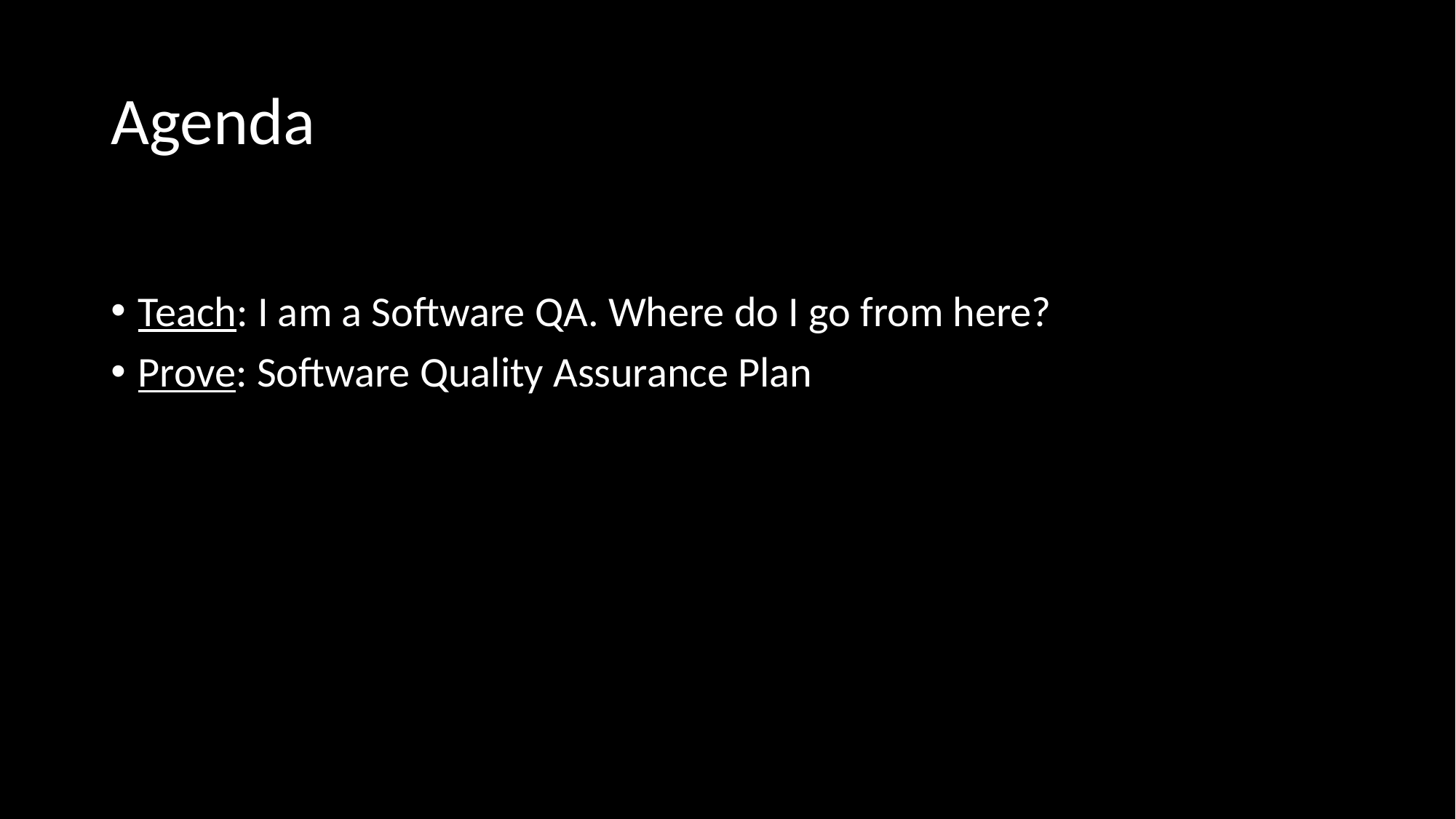

# Agenda

Teach: I am a Software QA. Where do I go from here?
Prove: Software Quality Assurance Plan